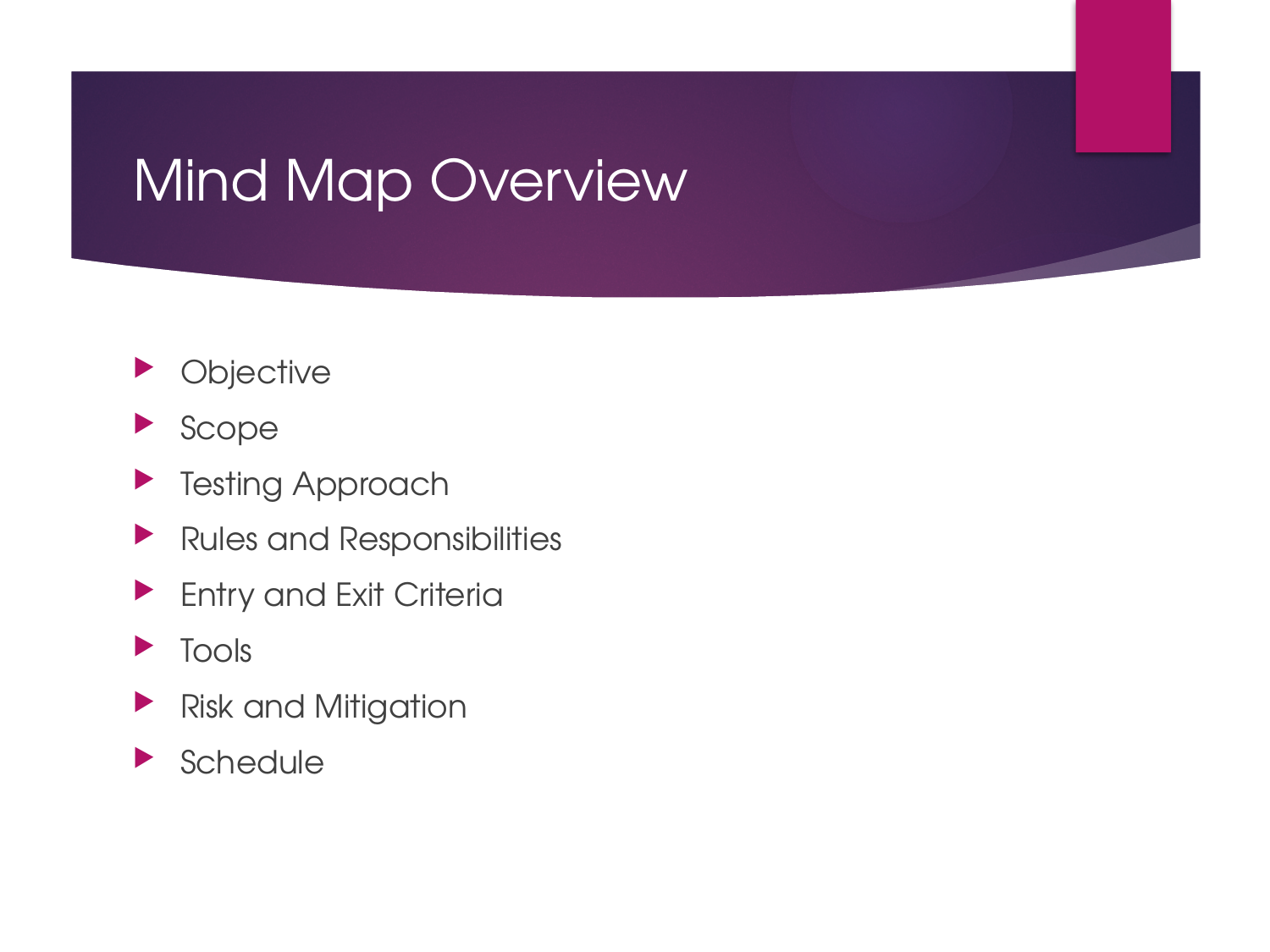

# Mind Map Overview
Objective
Scope
Testing Approach
Rules and Responsibilities
Entry and Exit Criteria
Tools
Risk and Mitigation
Schedule